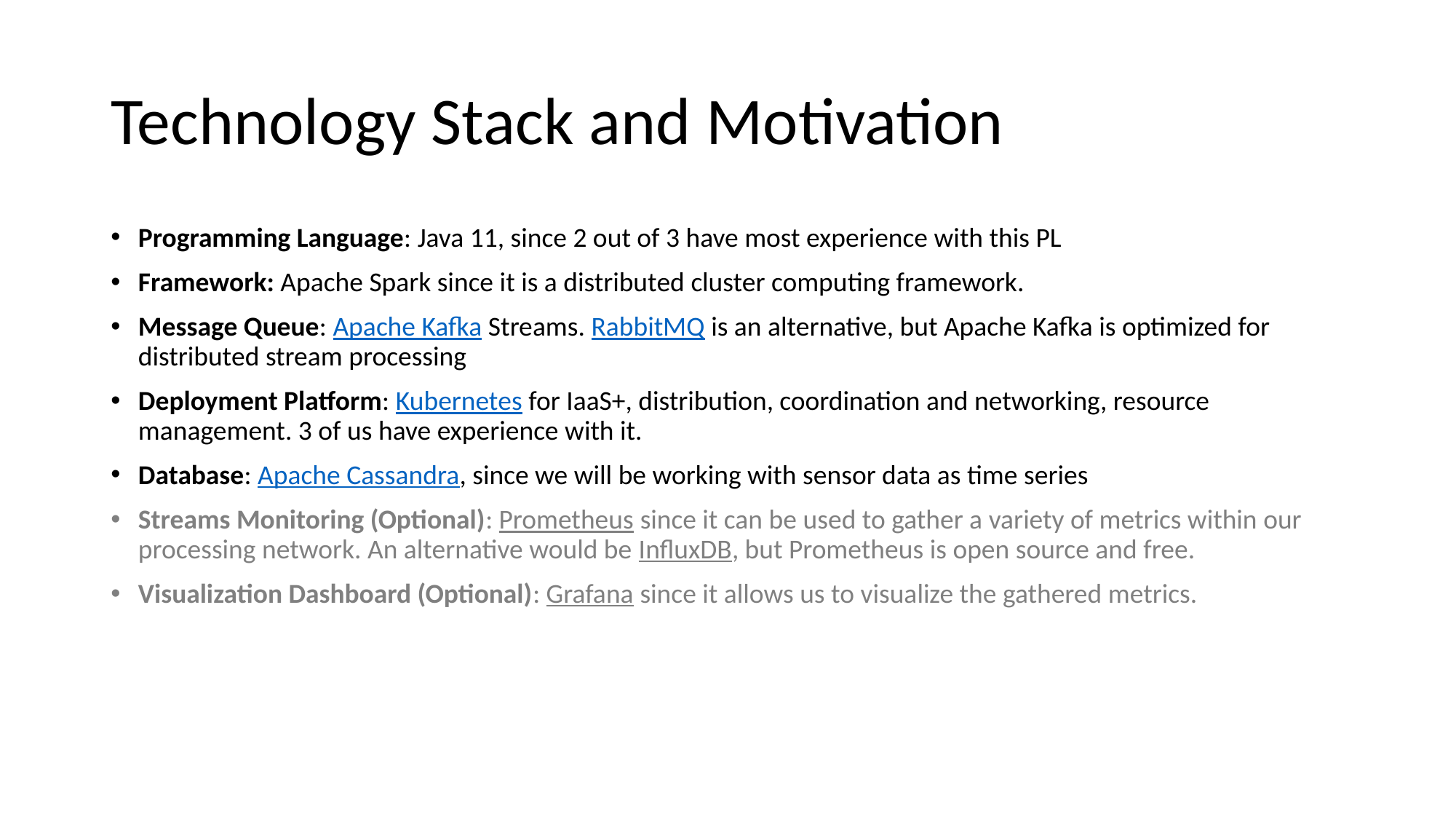

# Technology Stack and Motivation
Programming Language: Java 11, since 2 out of 3 have most experience with this PL
Framework: Apache Spark since it is a distributed cluster computing framework.
Message Queue: Apache Kafka Streams. RabbitMQ is an alternative, but Apache Kafka is optimized for distributed stream processing
Deployment Platform: Kubernetes for IaaS+, distribution, coordination and networking, resource management. 3 of us have experience with it.
Database: Apache Cassandra, since we will be working with sensor data as time series
Streams Monitoring (Optional): Prometheus since it can be used to gather a variety of metrics within our processing network. An alternative would be InfluxDB, but Prometheus is open source and free.
Visualization Dashboard (Optional): Grafana since it allows us to visualize the gathered metrics.